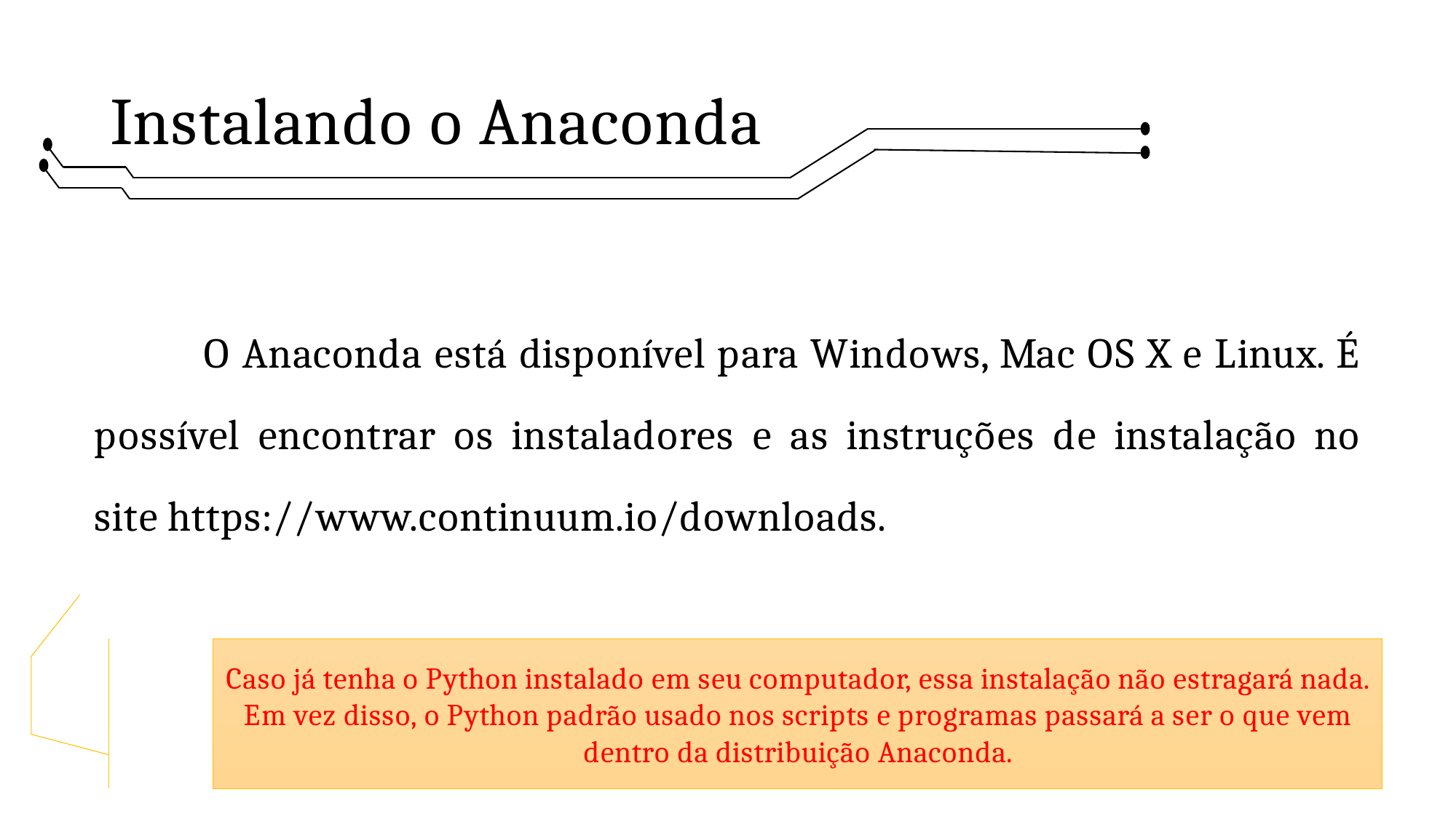

# Instalando o Anaconda

	O Anaconda está disponível para Windows, Mac OS X e Linux. É possível encontrar os instaladores e as instruções de instalação no site https://www.continuum.io/downloads.

Caso já tenha o Python instalado em seu computador, essa instalação não estragará nada. Em vez disso, o Python padrão usado nos scripts e programas passará a ser o que vem dentro da distribuição Anaconda.